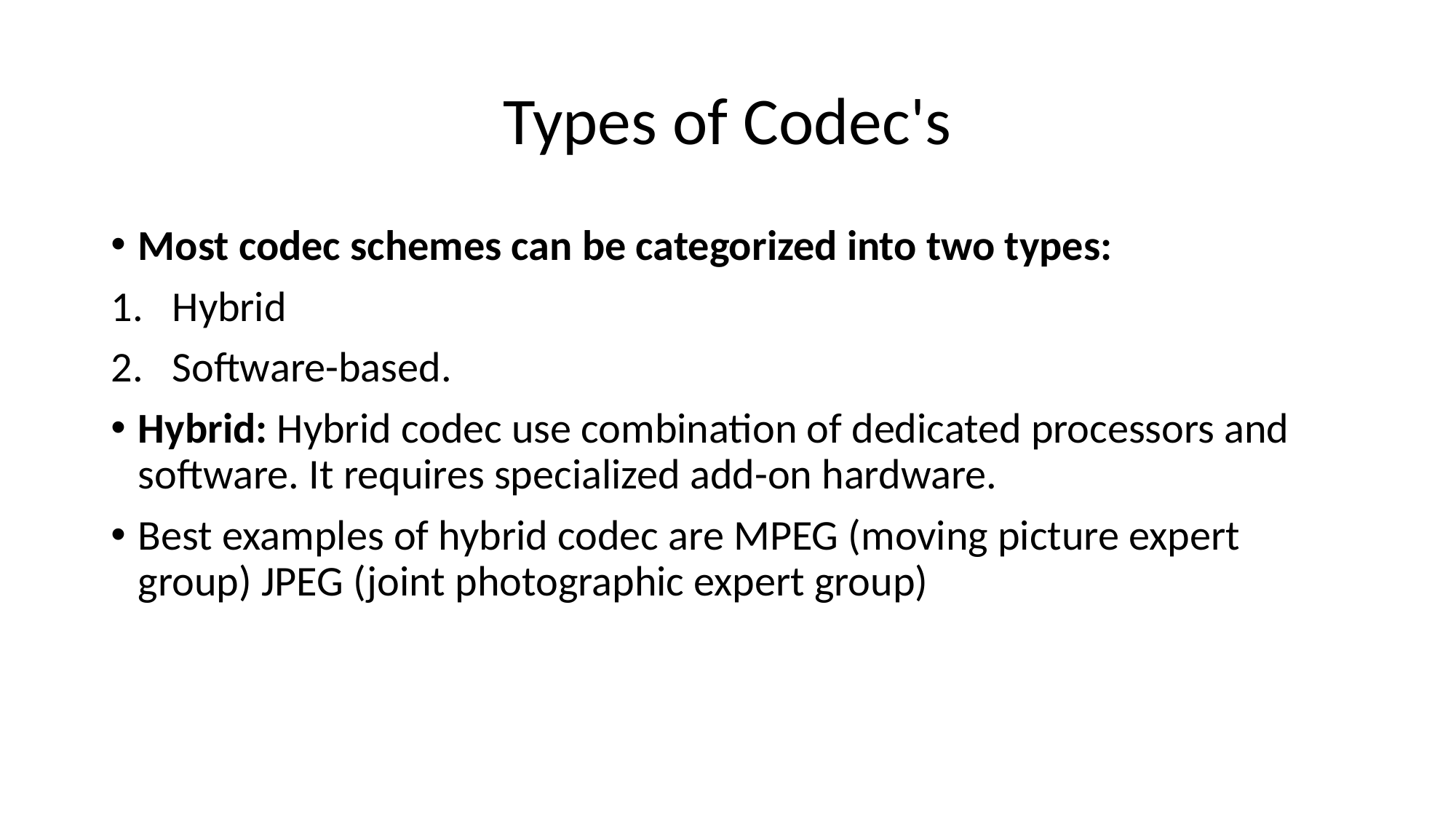

# Types of Codec's
Most codec schemes can be categorized into two types:
Hybrid
Software-based.
Hybrid: Hybrid codec use combination of dedicated processors and software. It requires specialized add-on hardware.
Best examples of hybrid codec are MPEG (moving picture expert group) JPEG (joint photographic expert group)